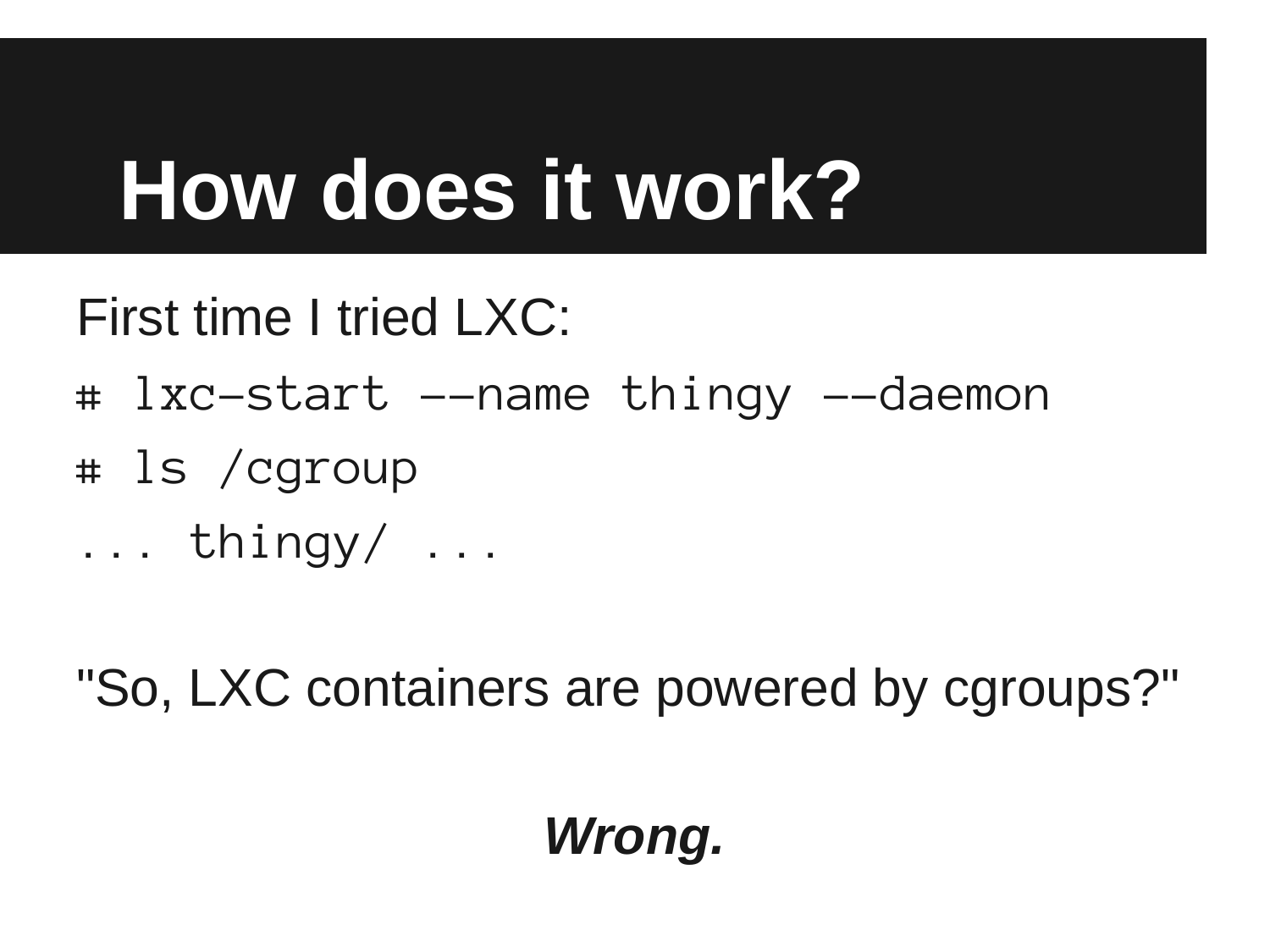

# How does it work?
First time I tried LXC:
# lxc-start --name thingy --daemon
# ls /cgroup
... thingy/ ...

"So, LXC containers are powered by cgroups?"

Wrong.